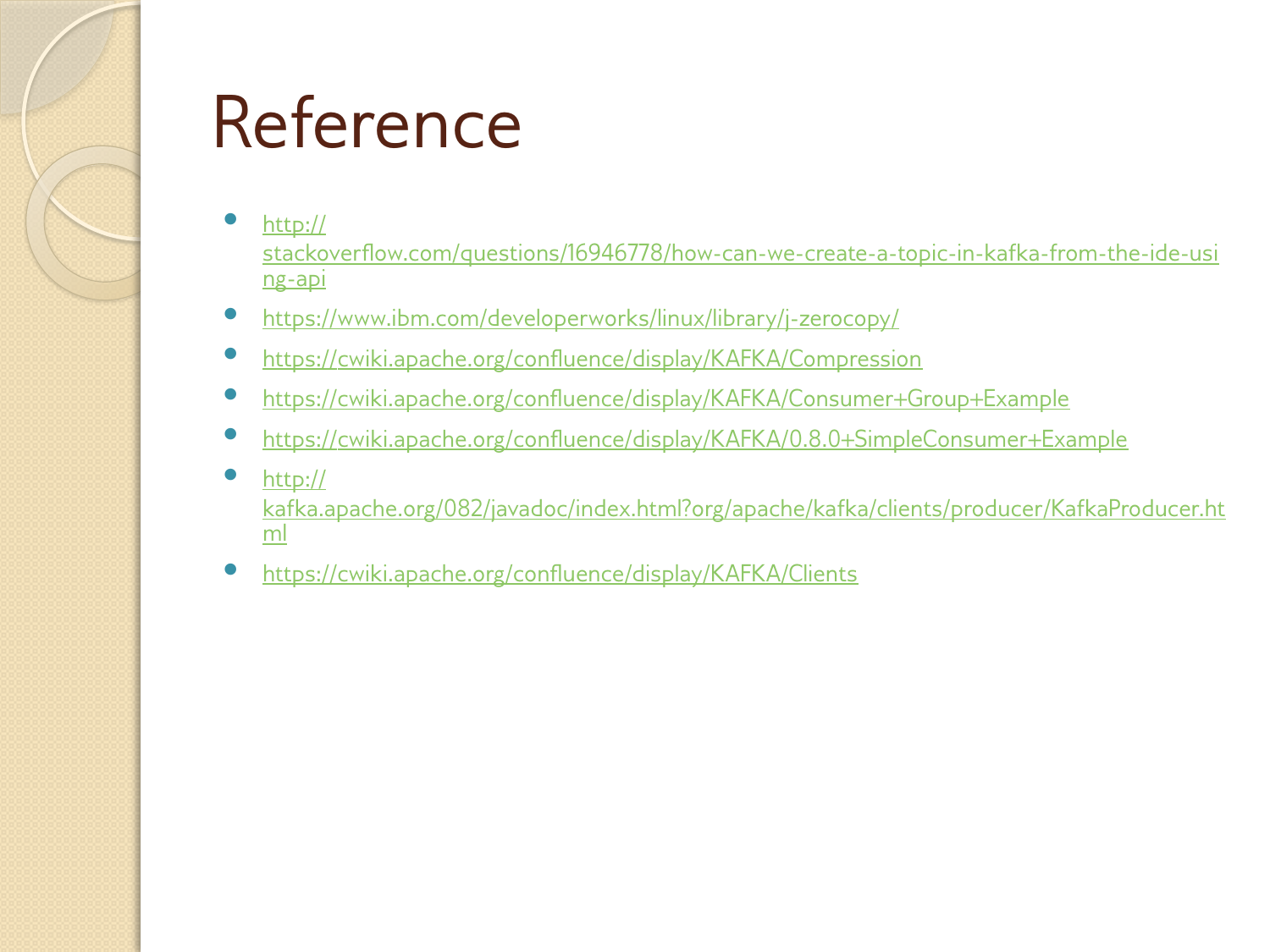

# Reference
http://stackoverflow.com/questions/16946778/how-can-we-create-a-topic-in-kafka-from-the-ide-using-api
https://www.ibm.com/developerworks/linux/library/j-zerocopy/
https://cwiki.apache.org/confluence/display/KAFKA/Compression
https://cwiki.apache.org/confluence/display/KAFKA/Consumer+Group+Example
https://cwiki.apache.org/confluence/display/KAFKA/0.8.0+SimpleConsumer+Example
http://kafka.apache.org/082/javadoc/index.html?org/apache/kafka/clients/producer/KafkaProducer.html
https://cwiki.apache.org/confluence/display/KAFKA/Clients